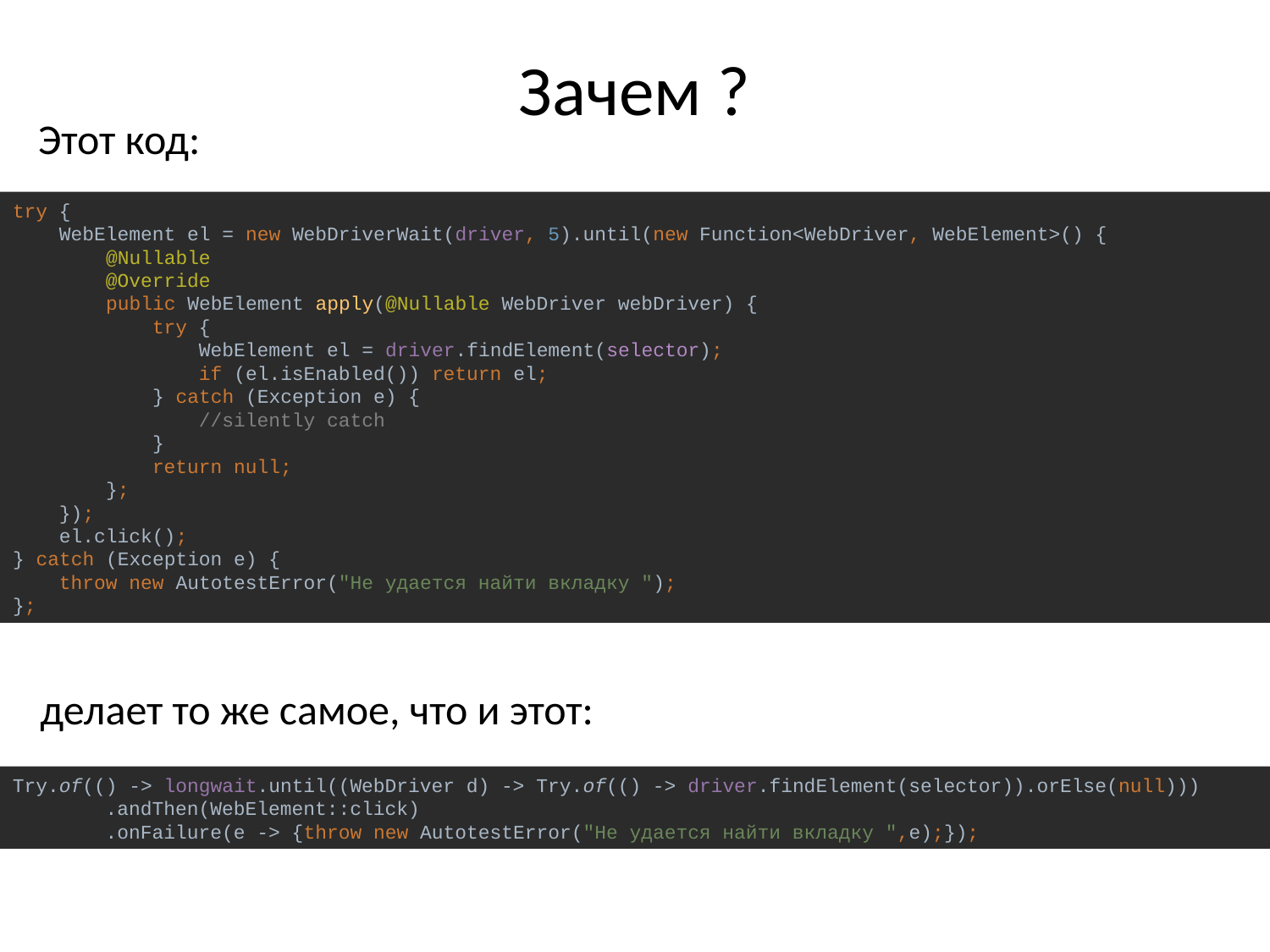

# Зачем ?
Этот код:
try {
    WebElement el = new WebDriverWait(driver, 5).until(new Function<WebDriver, WebElement>() {
        @Nullable
        @Override
        public WebElement apply(@Nullable WebDriver webDriver) {
            try {
                WebElement el = driver.findElement(selector);
                if (el.isEnabled()) return el;
            } catch (Exception e) {
                //silently catch
            }
            return null;
        };
    });
    el.click();
} catch (Exception e) {
    throw new AutotestError("Не удается найти вкладку ");
};
делает то же самое, что и этот:
Try.of(() -> longwait.until((WebDriver d) -> Try.of(() -> driver.findElement(selector)).orElse(null)))
        .andThen(WebElement::click)
        .onFailure(e -> {throw new AutotestError("Не удается найти вкладку ",e);});